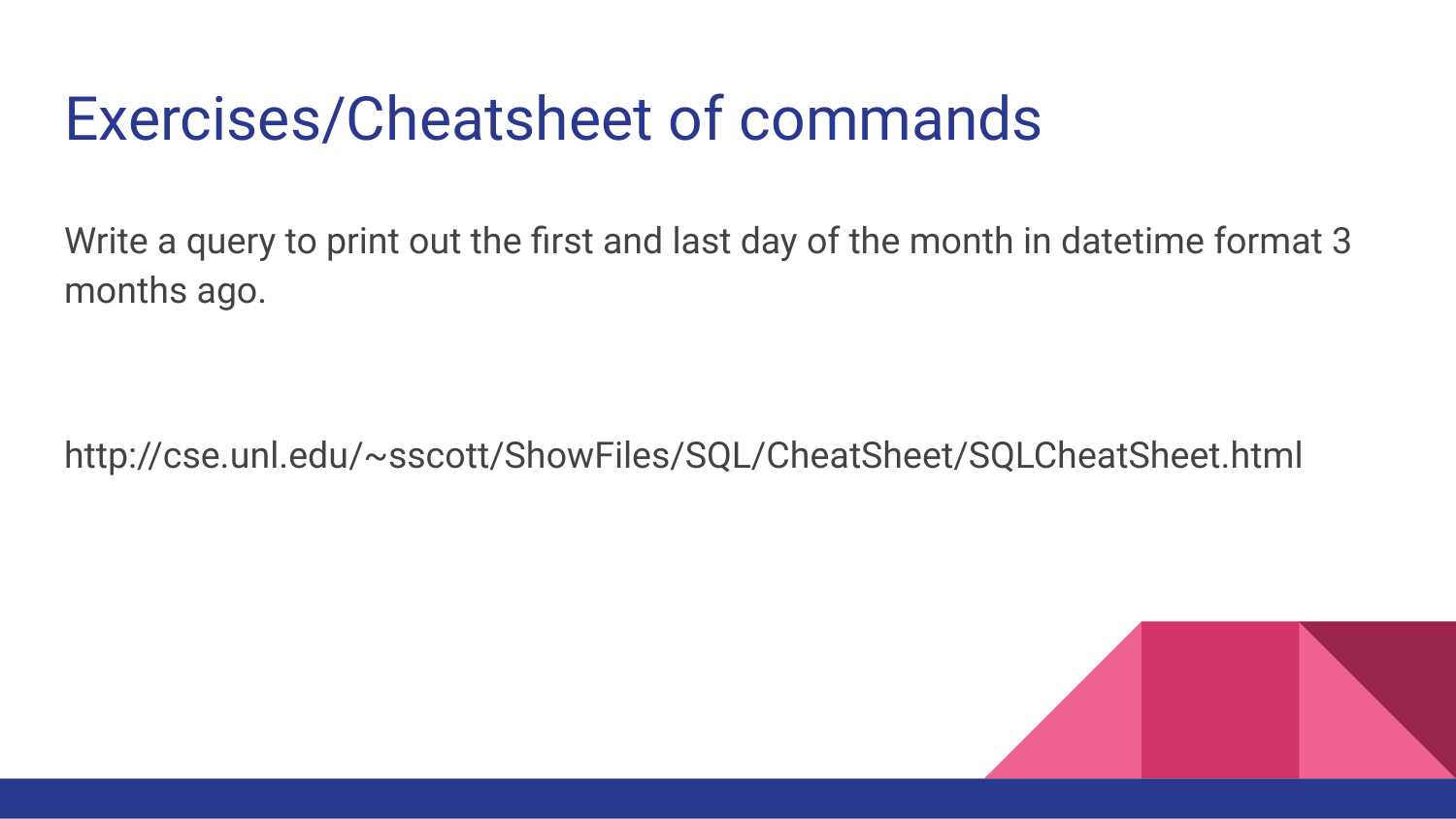

# Exercises/Cheatsheet of commands
Write a query to print out the first and last day of the month in datetime format 3 months ago.

http://cse.unl.edu/~sscott/ShowFiles/SQL/CheatSheet/SQLCheatSheet.html